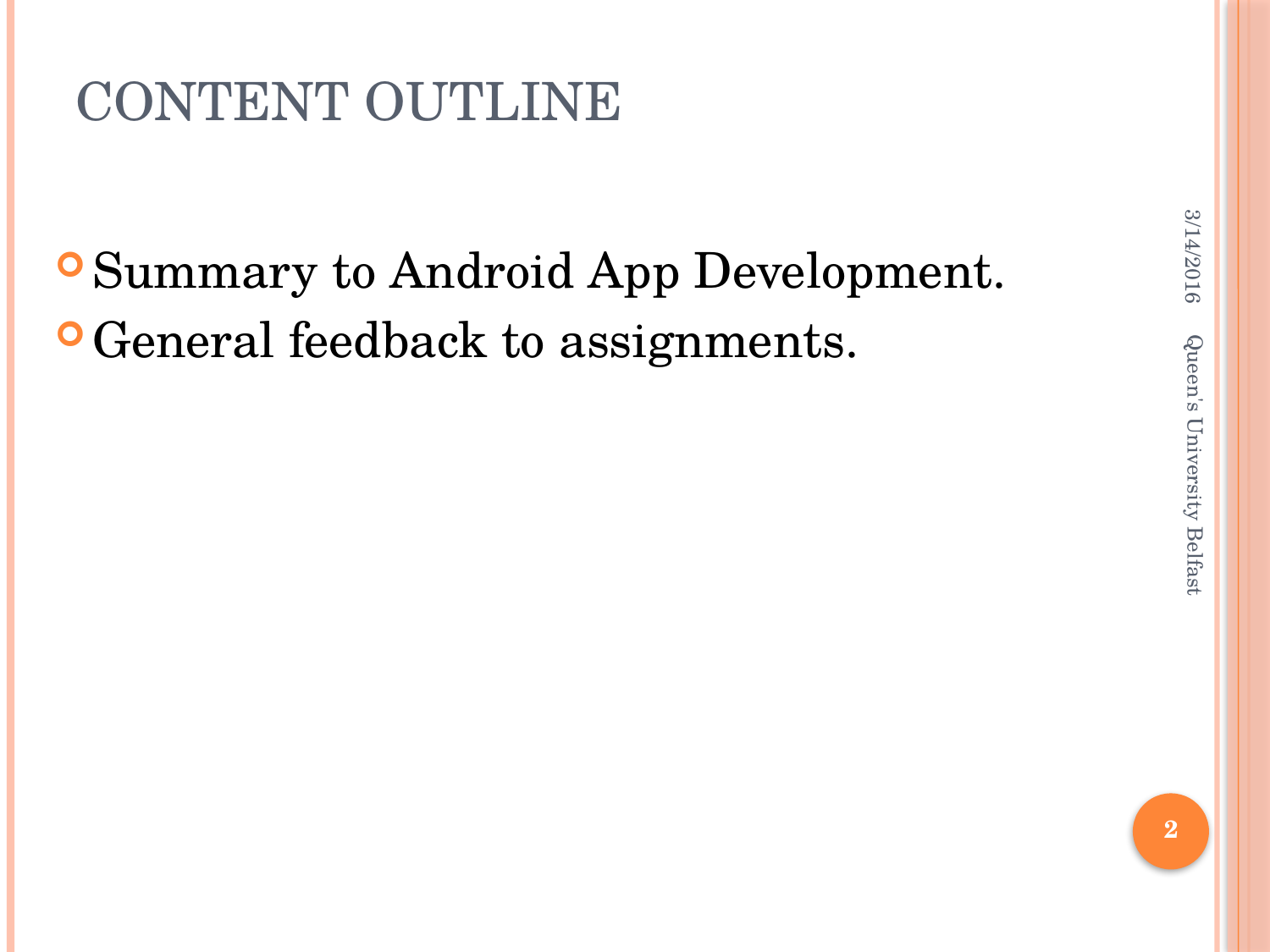

# Content outline
3/14/2016
Summary to Android App Development.
General feedback to assignments.
Queen's University Belfast
2